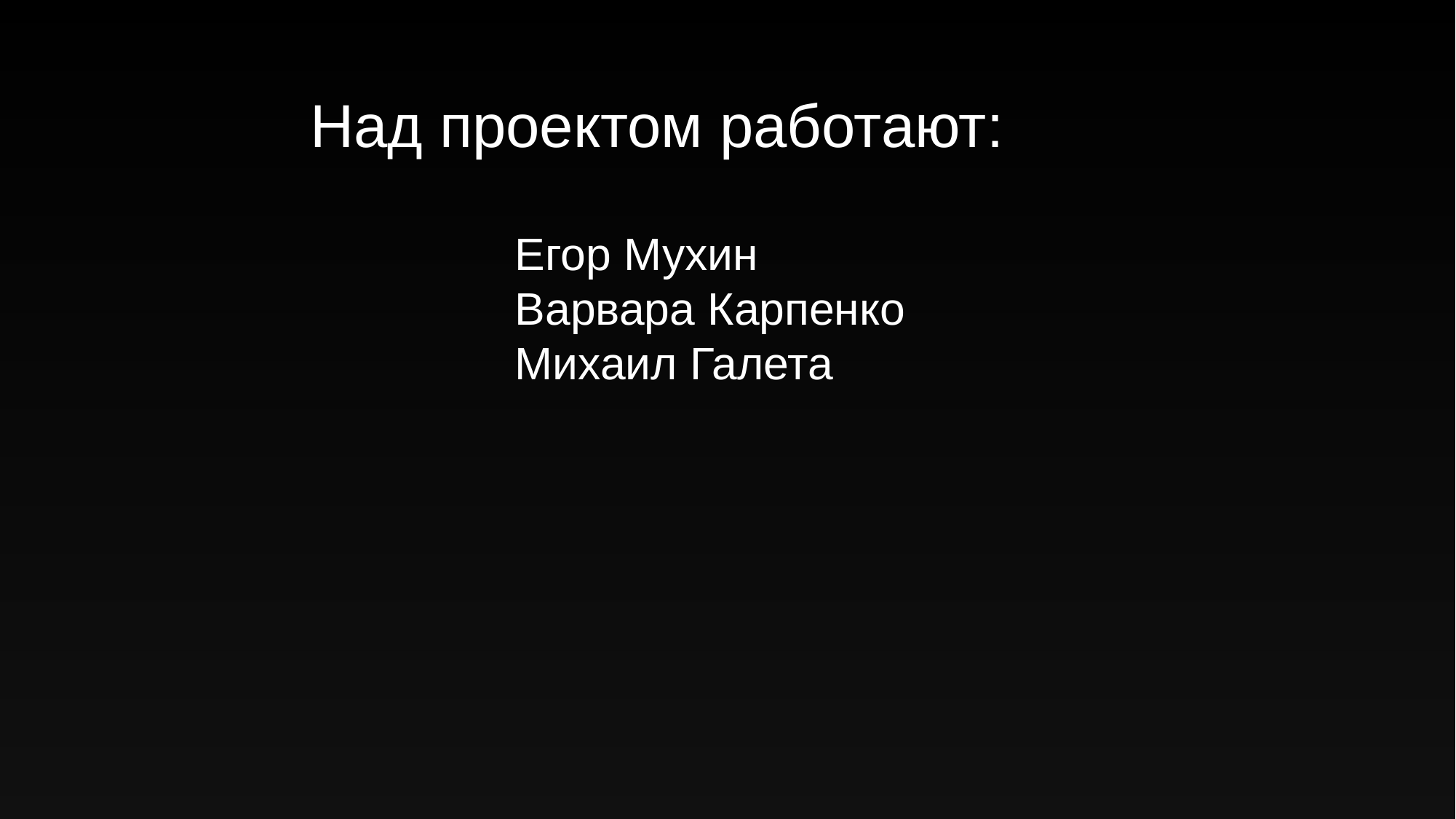

Над проектом работают:
Егор Мухин
Варвара Карпенко
Михаил Галета